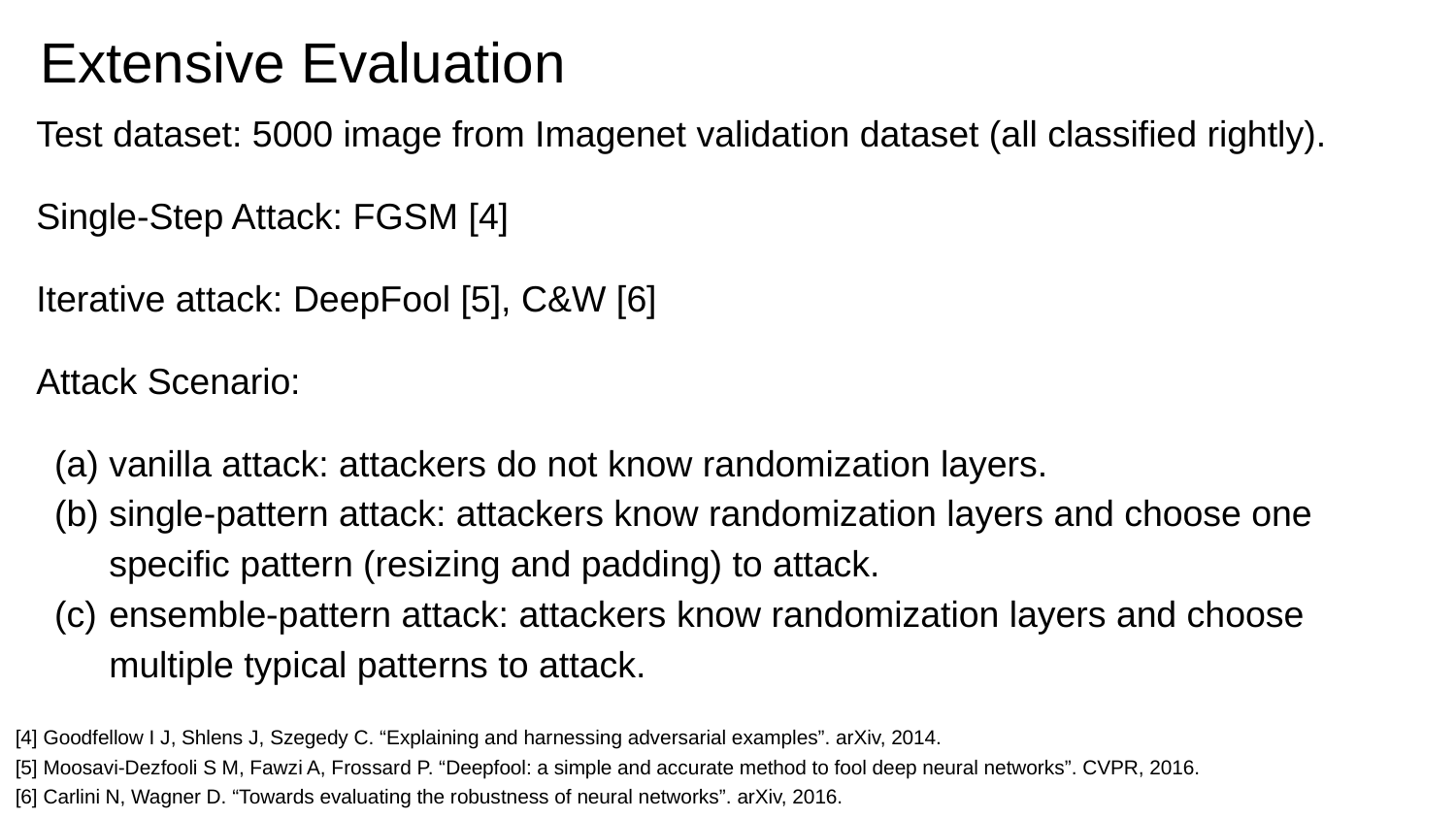

# Extensive Evaluation
Test dataset: 5000 image from Imagenet validation dataset (all classified rightly).
Single-Step Attack: FGSM [4]
Iterative attack: DeepFool [5], C&W [6]
Attack Scenario:
vanilla attack: attackers do not know randomization layers.
single-pattern attack: attackers know randomization layers and choose one specific pattern (resizing and padding) to attack.
ensemble-pattern attack: attackers know randomization layers and choose multiple typical patterns to attack.
[4] Goodfellow I J, Shlens J, Szegedy C. “Explaining and harnessing adversarial examples”. arXiv, 2014.
[5] Moosavi-Dezfooli S M, Fawzi A, Frossard P. “Deepfool: a simple and accurate method to fool deep neural networks”. CVPR, 2016.
[6] Carlini N, Wagner D. “Towards evaluating the robustness of neural networks”. arXiv, 2016.